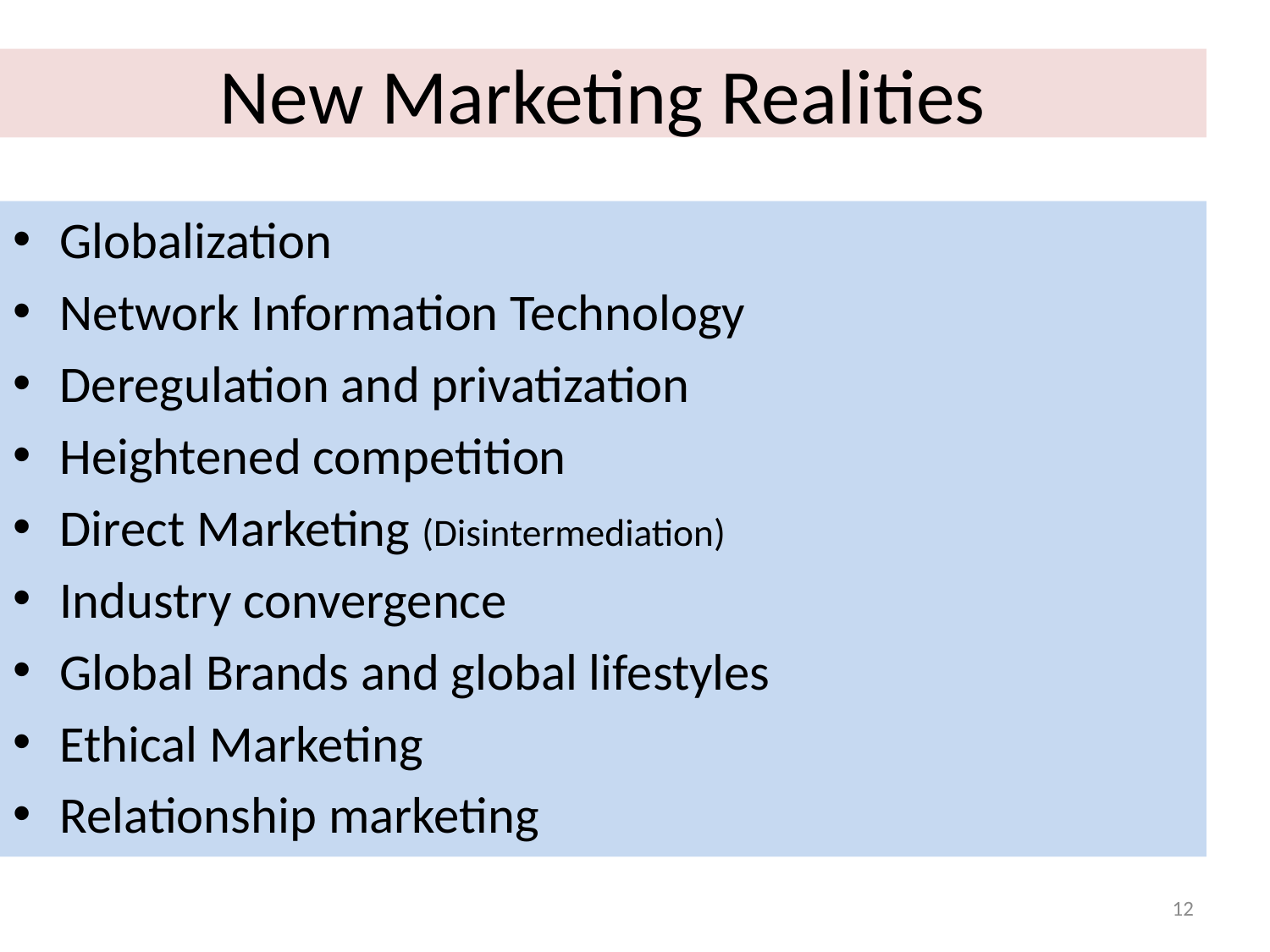

# New Marketing Realities
Globalization
Network Information Technology
Deregulation and privatization
Heightened competition
Direct Marketing (Disintermediation)
Industry convergence
Global Brands and global lifestyles
Ethical Marketing
Relationship marketing

12